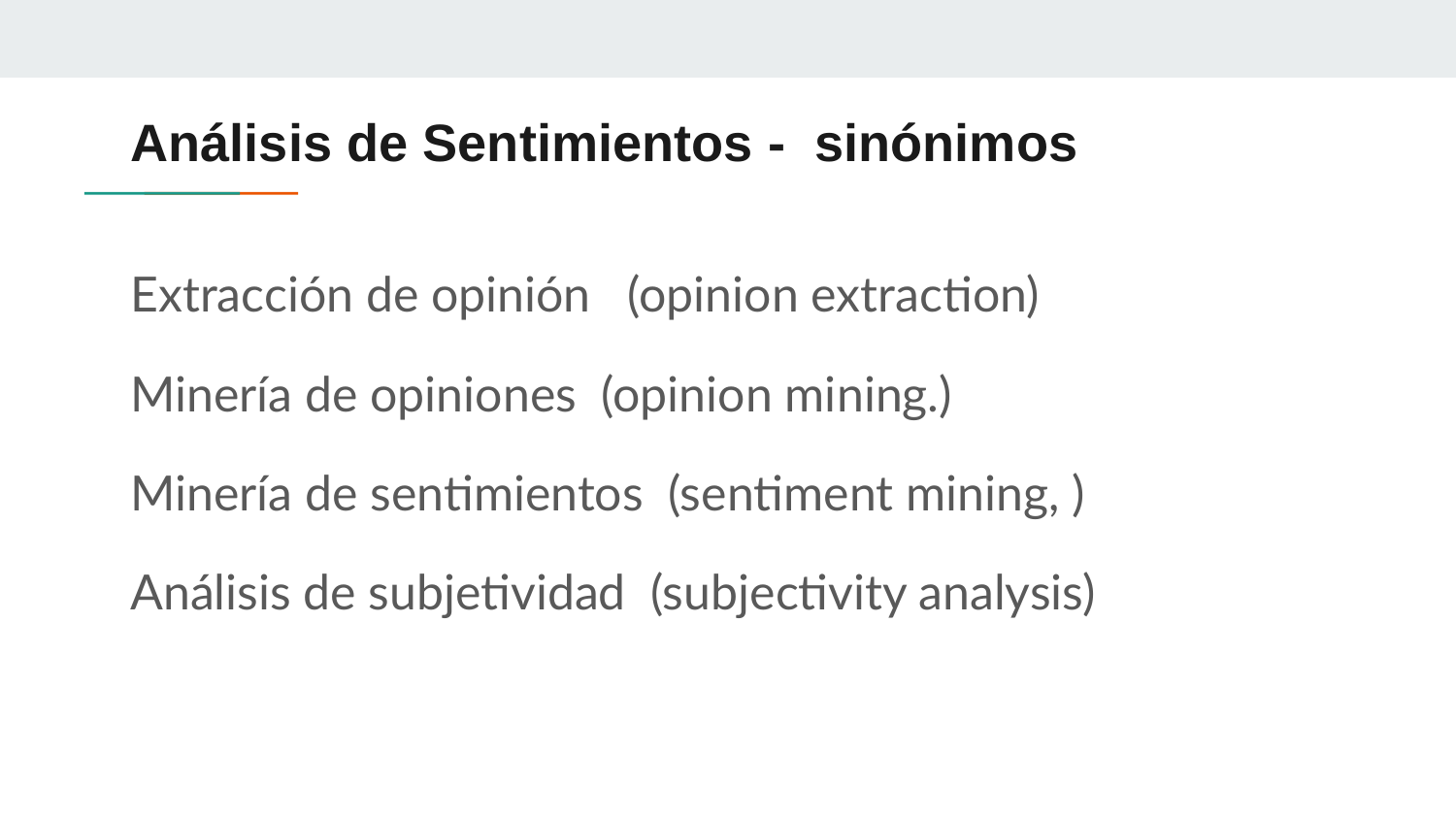

# Análisis de Sentimientos -  sinónimos

Extracción de opinión   (opinion extraction)
Minería de opiniones  (opinion mining.)
Minería de sentimientos  (sentiment mining, )
Análisis de subjetividad  (subjectivity analysis)